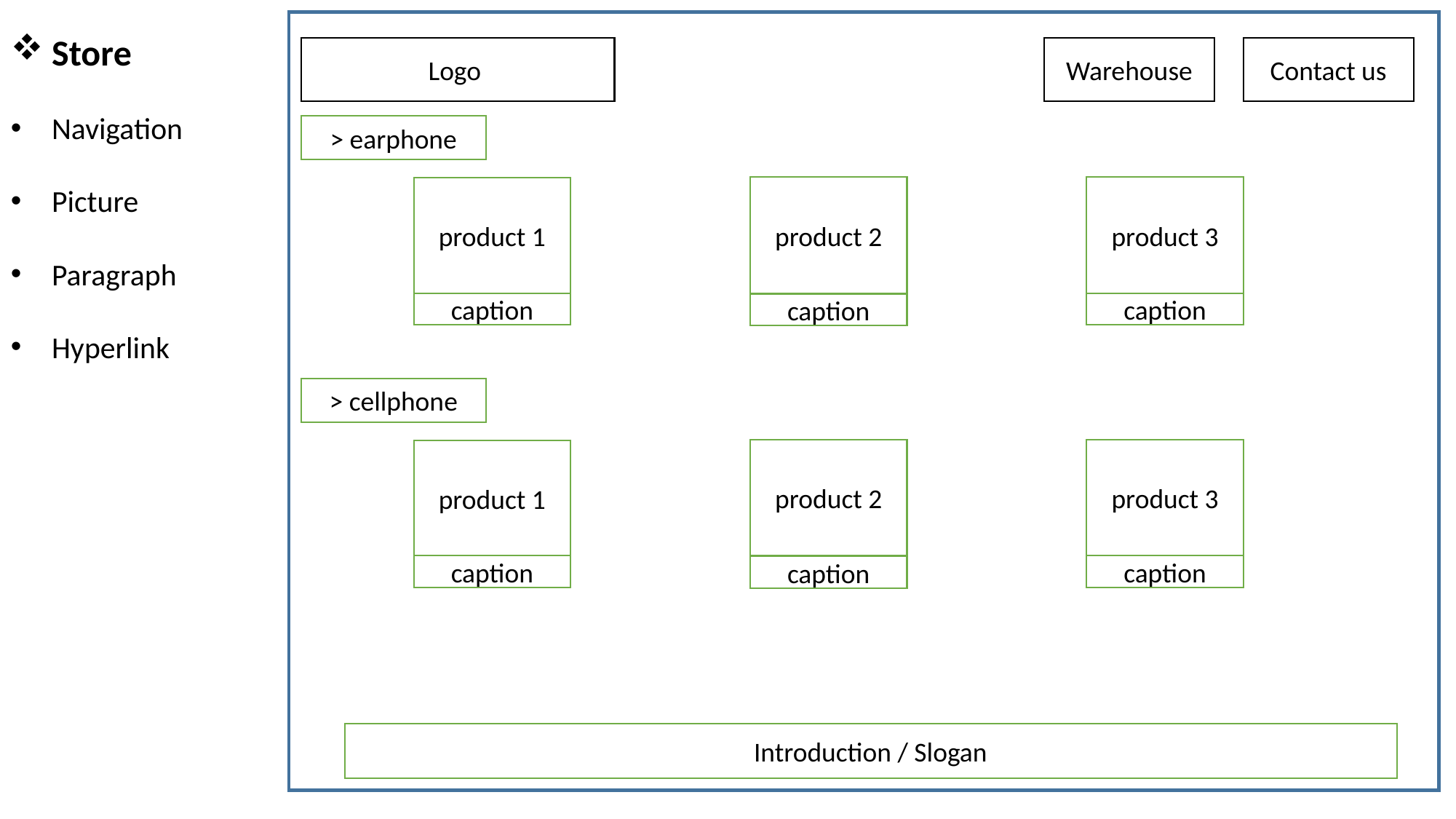

Store

Navigation

Picture

Paragraph

Hyperlink

Logo
Warehouse
Contact us
> earphone
product 2
product 3
product 1
caption
caption
caption
> cellphone
product 2
product 3
product 1
caption
caption
caption
Introduction / Slogan